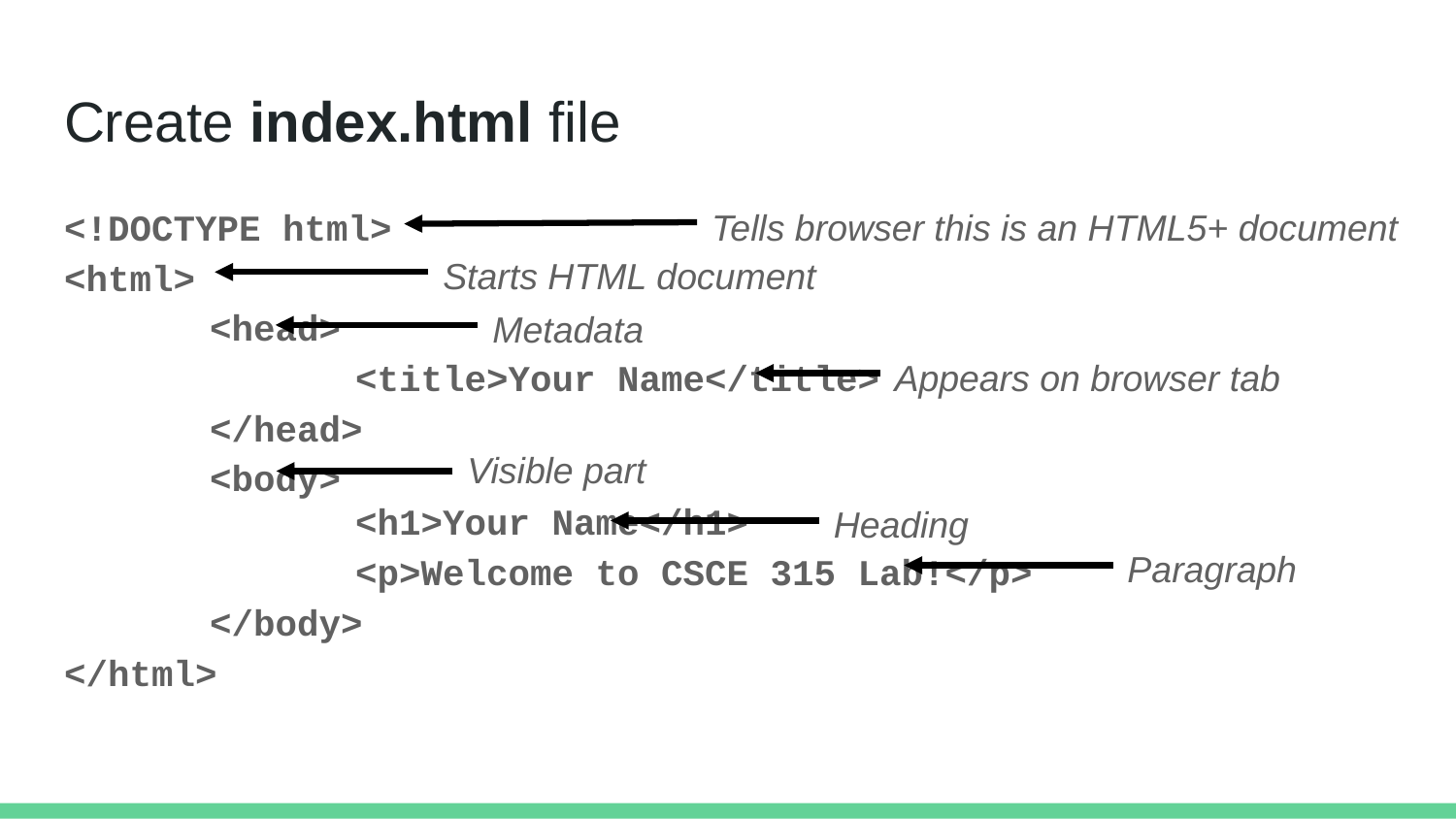

# Create index.html file
<!DOCTYPE html>
<html>
	<head>
		<title>Your Name</title>
	</head>
	<body>
		<h1>Your Name</h1>
		<p>Welcome to CSCE 315 Lab!</p>
	</body>
</html>
Tells browser this is an HTML5+ document
Starts HTML document
Metadata
Appears on browser tab
Visible part
Heading
Paragraph